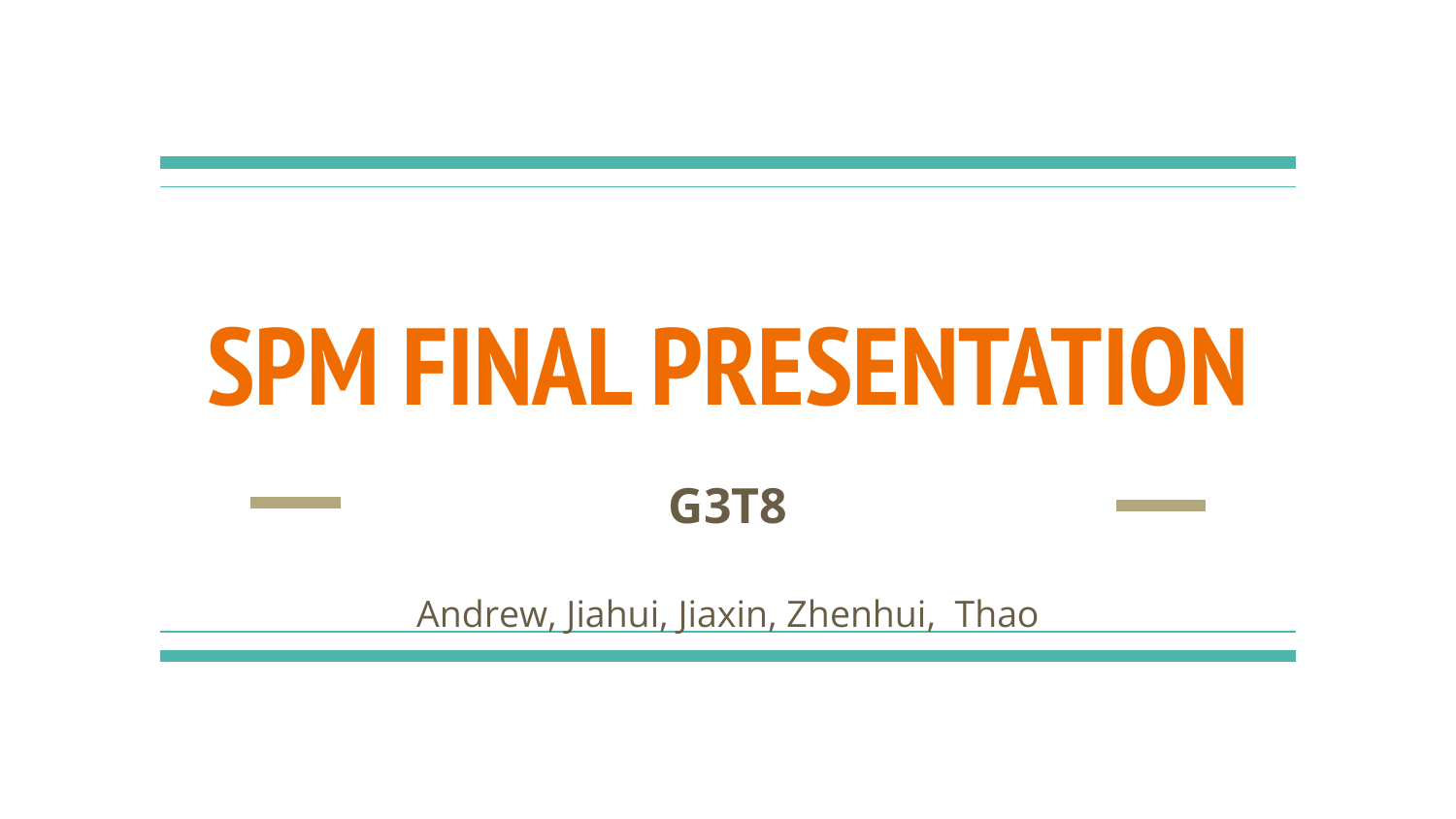

# SPM FINAL PRESENTATION
G3T8

Andrew, Jiahui, Jiaxin, Zhenhui,  Thao